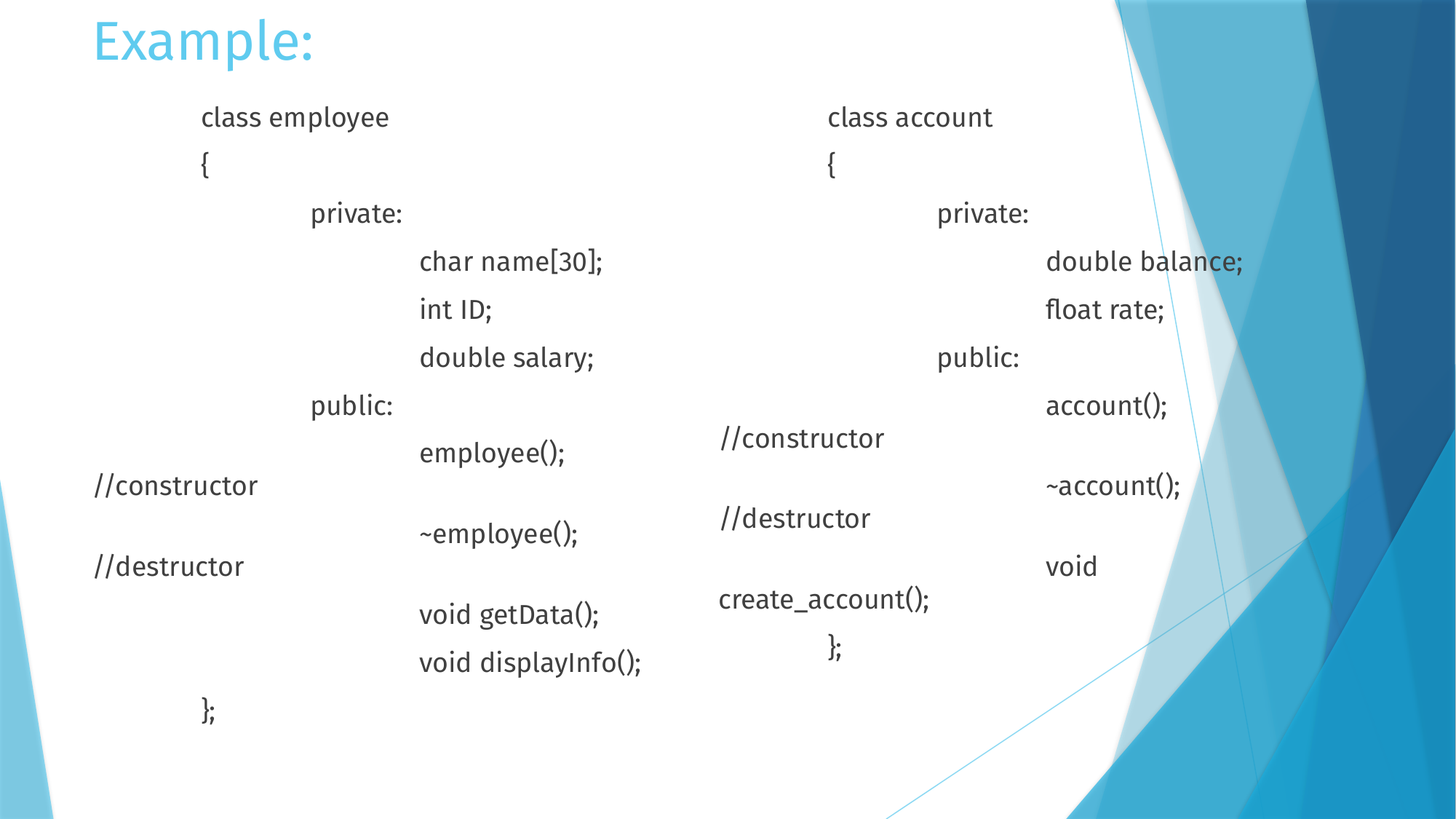

# Example:
	class account
	{
		private:
			double balance;
			float rate;
		public:
			account(); //constructor
			~account(); //destructor
			void create_account();
	};

	class employee
	{
		private:
			char name[30];
			int ID;
			double salary;
		public:
			employee(); //constructor
			~employee(); //destructor
			void getData();
			void displayInfo();
	};